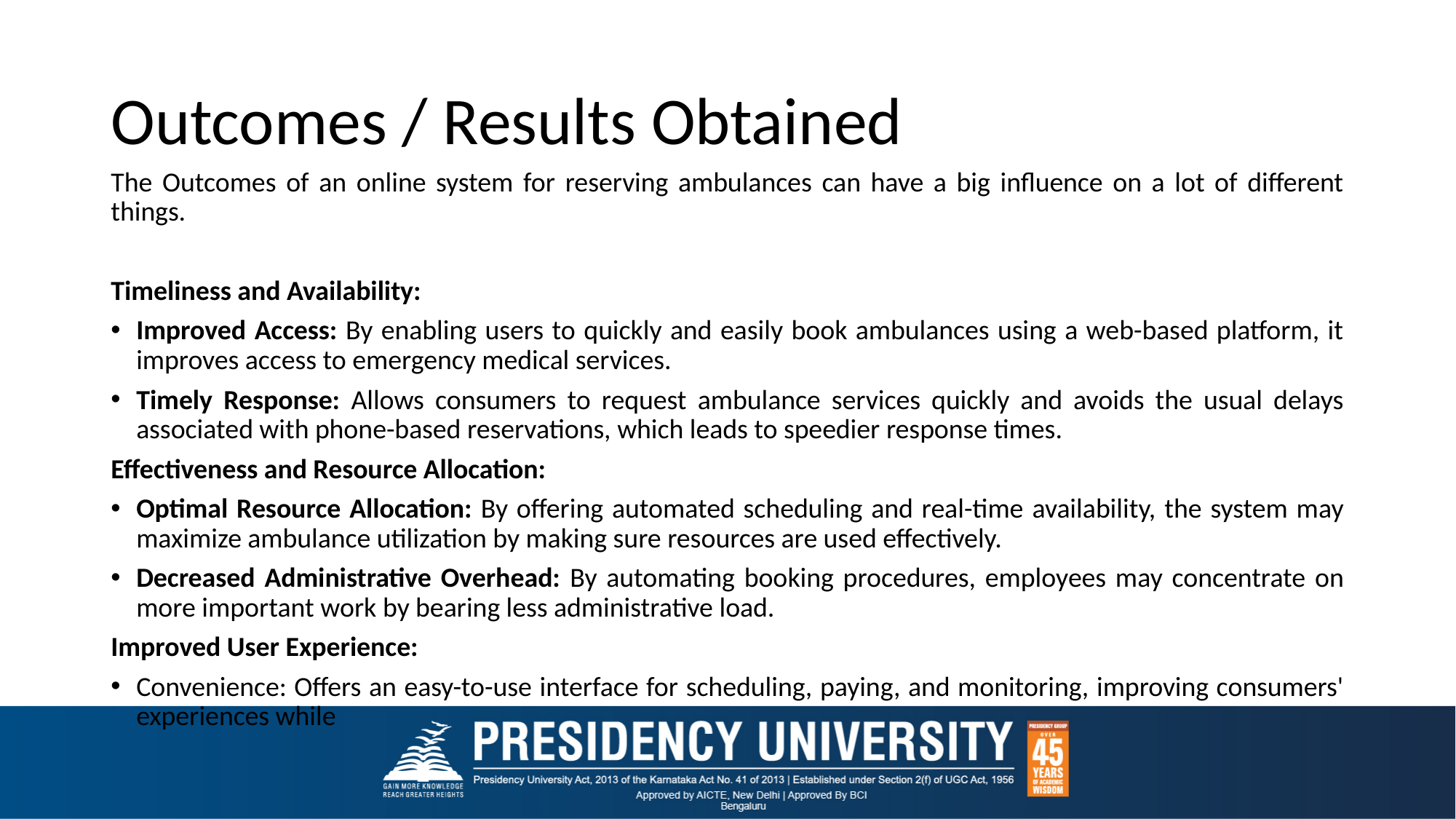

# Outcomes / Results Obtained
The Outcomes of an online system for reserving ambulances can have a big influence on a lot of different things.

Timeliness and Availability:
Improved Access: By enabling users to quickly and easily book ambulances using a web-based platform, it improves access to emergency medical services.
Timely Response: Allows consumers to request ambulance services quickly and avoids the usual delays associated with phone-based reservations, which leads to speedier response times.
Effectiveness and Resource Allocation:
Optimal Resource Allocation: By offering automated scheduling and real-time availability, the system may maximize ambulance utilization by making sure resources are used effectively.
Decreased Administrative Overhead: By automating booking procedures, employees may concentrate on more important work by bearing less administrative load.
Improved User Experience:
Convenience: Offers an easy-to-use interface for scheduling, paying, and monitoring, improving consumers' experiences while